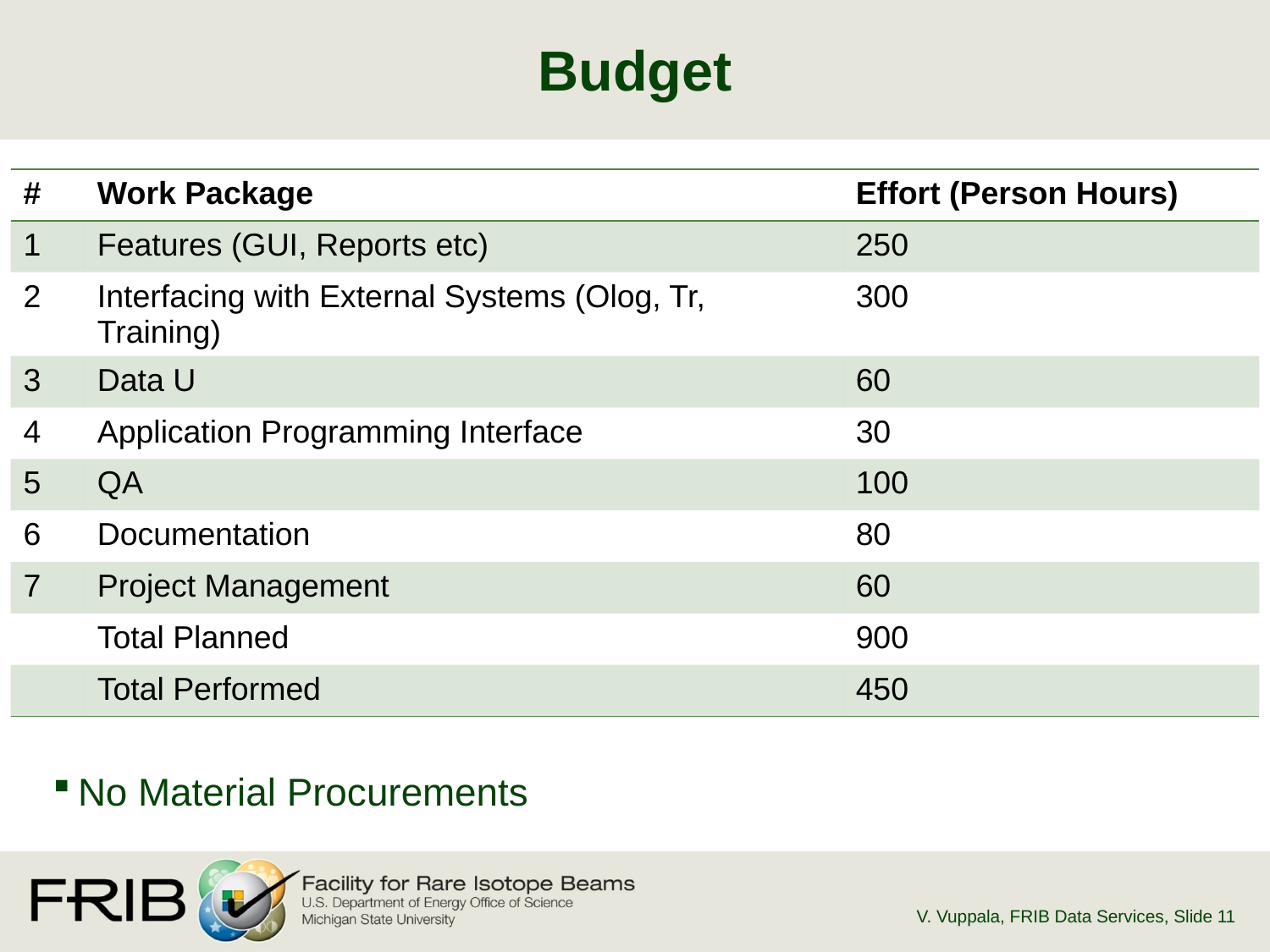

# Budget
| # | Work Package | Effort (Person Hours) |
| --- | --- | --- |
| 1 | Features (GUI, Reports etc) | 250 |
| 2 | Interfacing with External Systems (Olog, Tr, Training) | 300 |
| 3 | Data U | 60 |
| 4 | Application Programming Interface | 30 |
| 5 | QA | 100 |
| 6 | Documentation | 80 |
| 7 | Project Management | 60 |
|  | Total Planned | 900 |
|  | Total Performed | 450 |
No Material Procurements

V. Vuppala, FRIB Data Services
, Slide 11